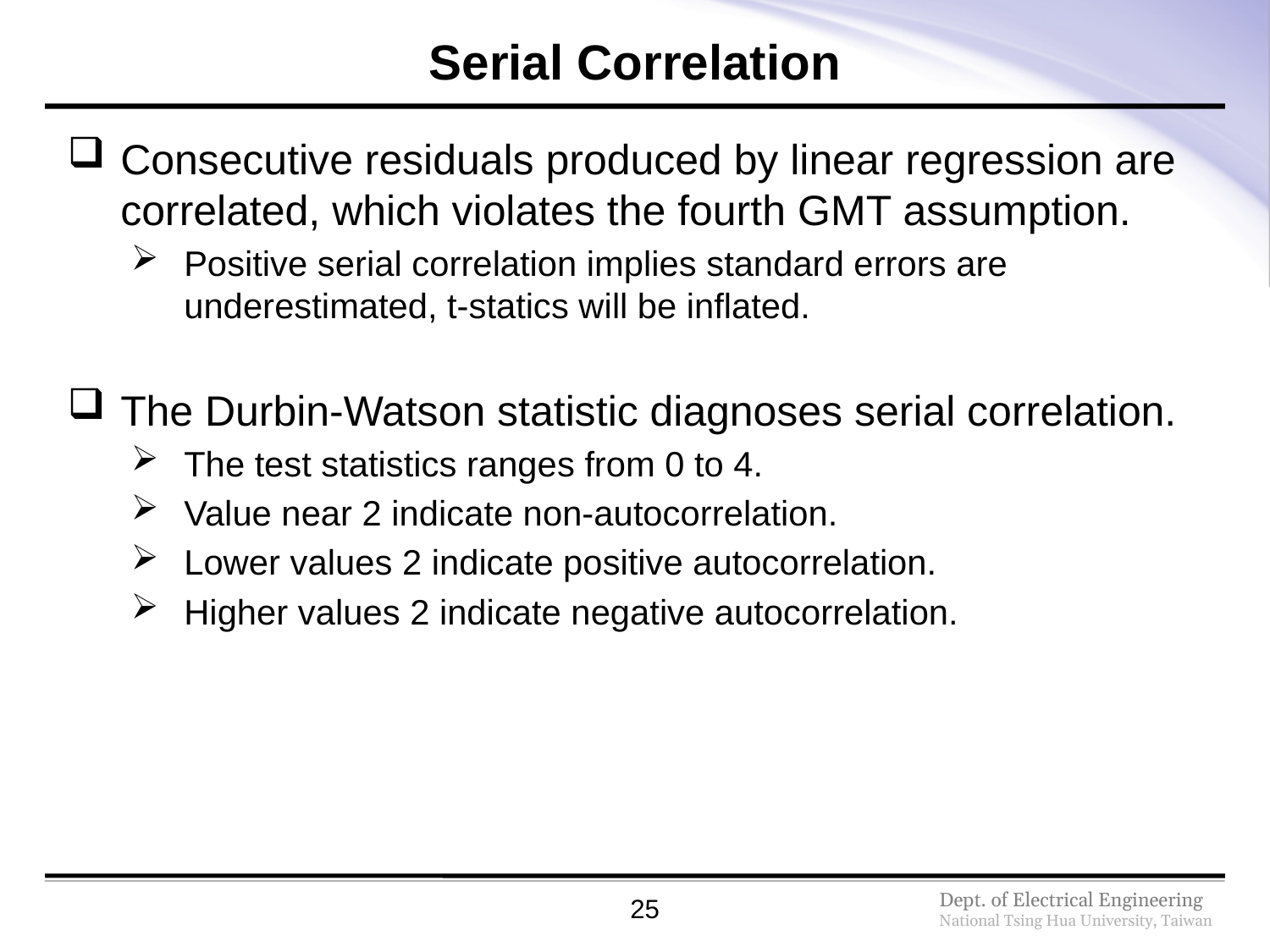

# Serial Correlation
Consecutive residuals produced by linear regression are correlated, which violates the fourth GMT assumption.
Positive serial correlation implies standard errors are underestimated, t-statics will be inflated.

The Durbin-Watson statistic diagnoses serial correlation.
The test statistics ranges from 0 to 4.
Value near 2 indicate non-autocorrelation.
Lower values 2 indicate positive autocorrelation.
Higher values 2 indicate negative autocorrelation.
25